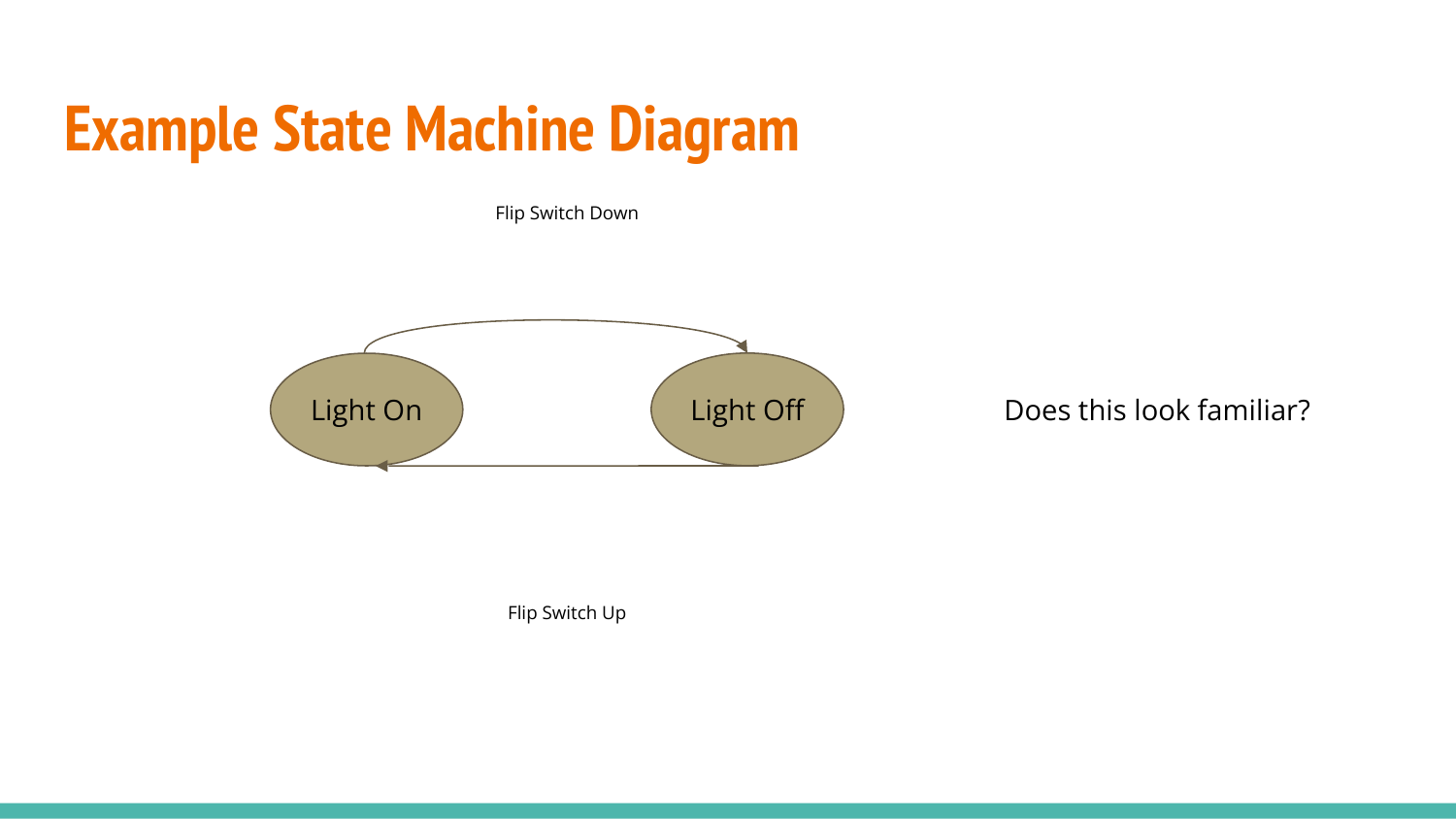

# Example State Machine Diagram
Flip Switch Down

Light Off

Light On
Does this look familiar?
Flip Switch Up